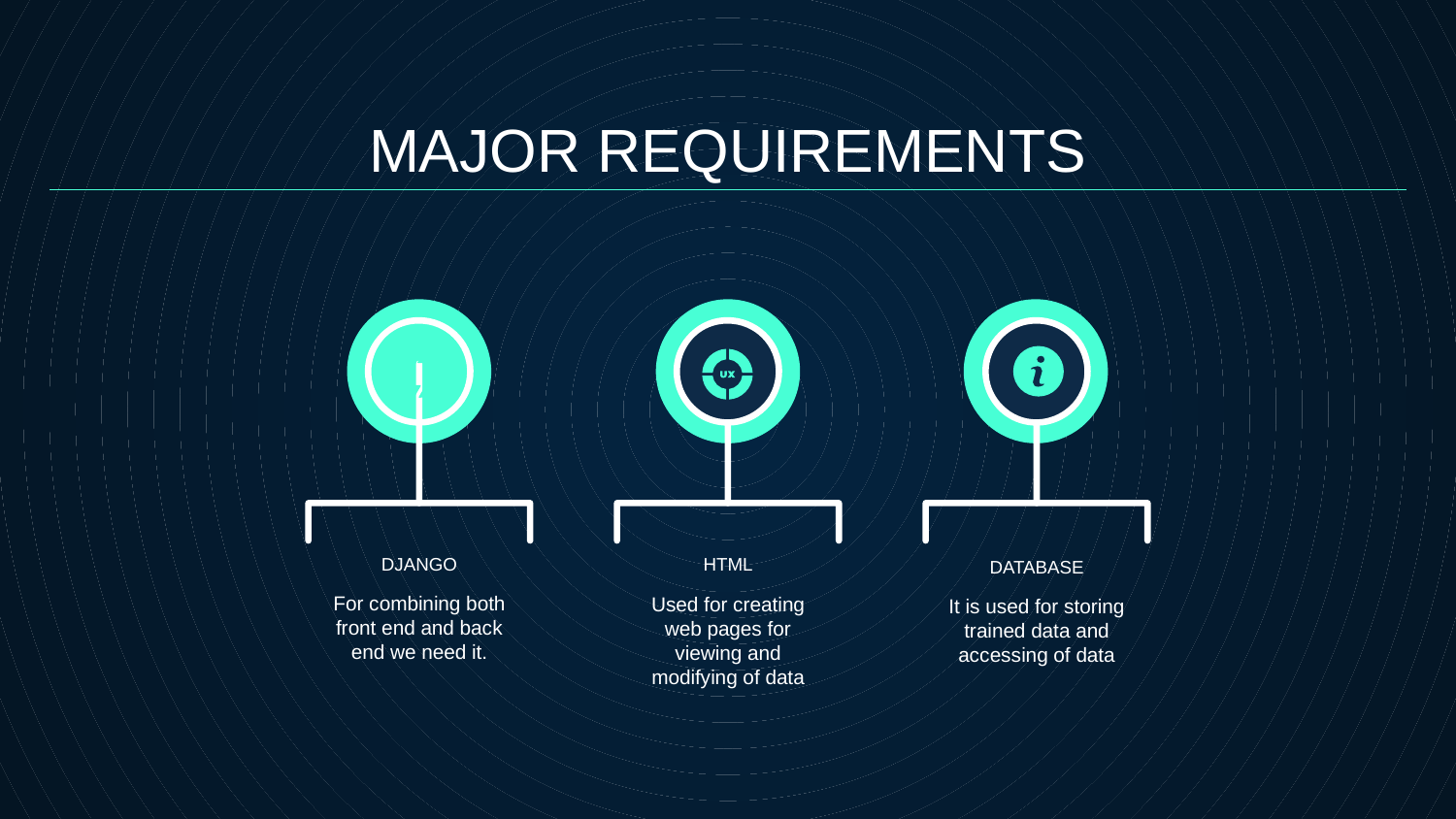

MAJOR REQUIREMENTS

DJANGO
# HTML
DATABASE
For combining both front end and back end we need it.
Used for creating web pages for viewing and modifying of data
It is used for storing trained data and accessing of data